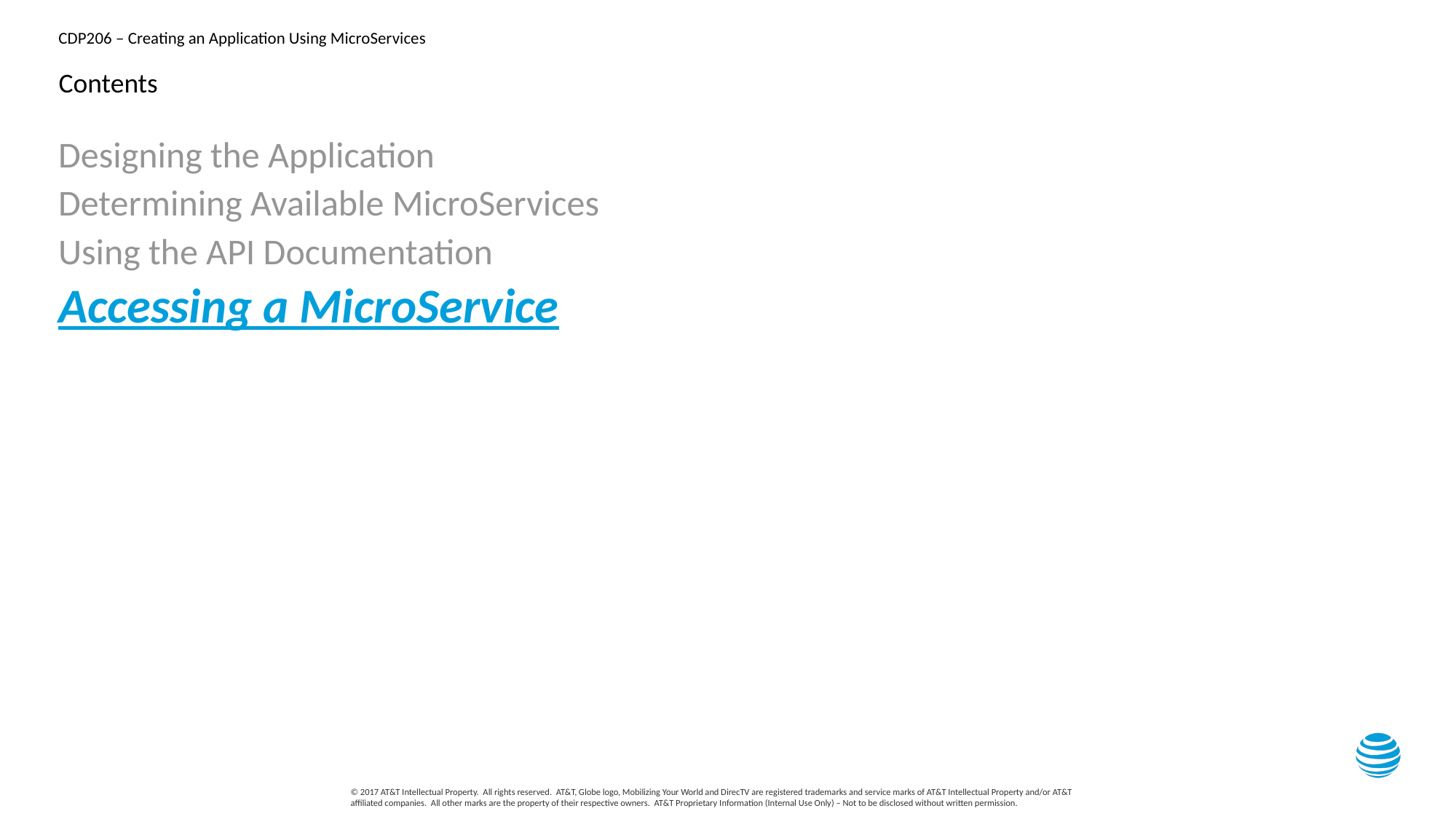

# Contents
Designing the Application
Determining Available MicroServices
Using the API Documentation
Accessing a MicroService